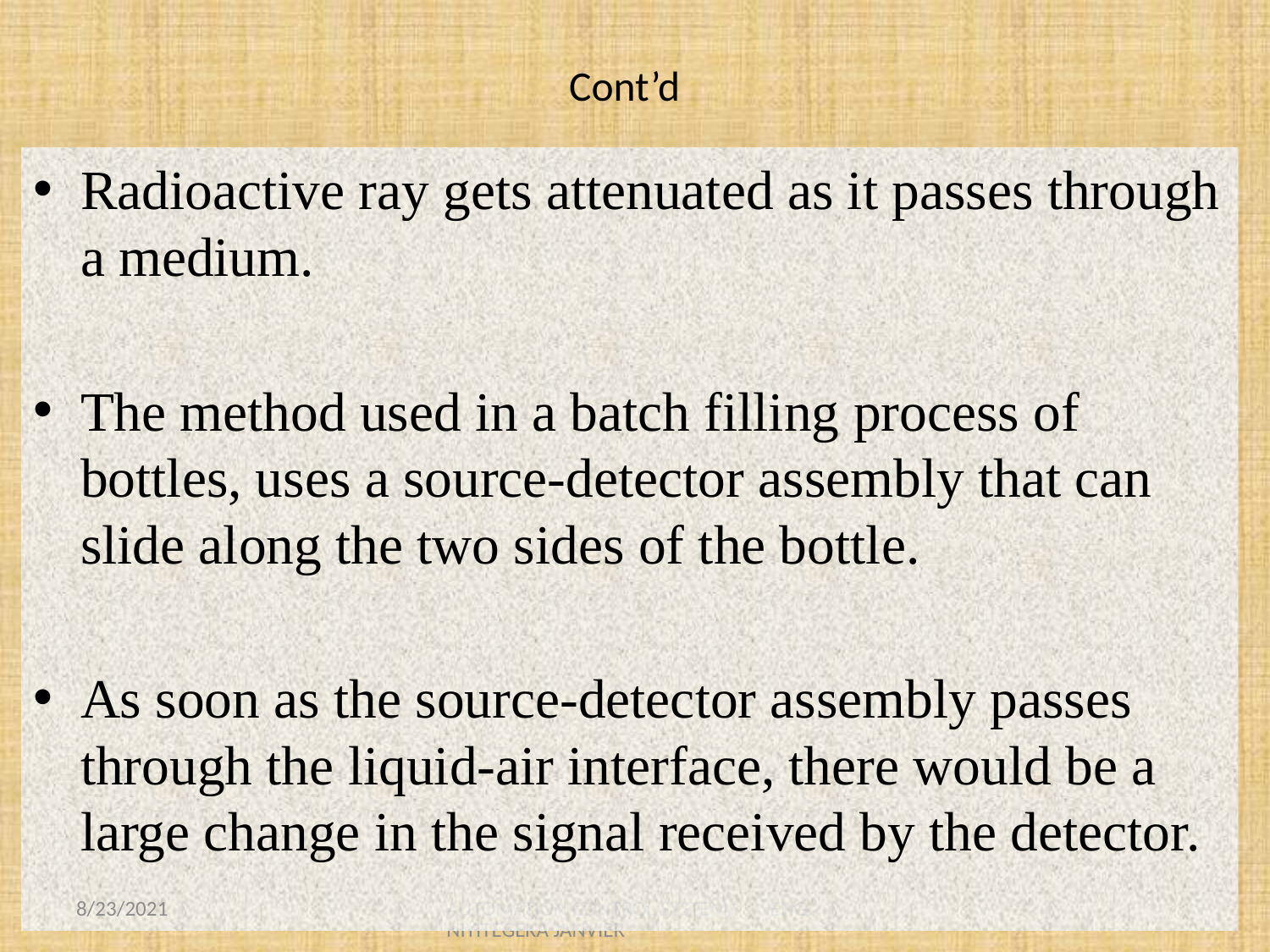

# Cont’d
Radioactive ray gets attenuated as it passes through a medium.

The method used in a batch filling process of bottles, uses a source-detector assembly that can slide along the two sides of the bottle.

As soon as the source-detector assembly passes through the liquid-air interface, there would be a large change in the signal received by the detector.
8/23/2021
AUTOMATION CONTROL SYSTEM/       ENG. NIYITEGEKA JANVIER